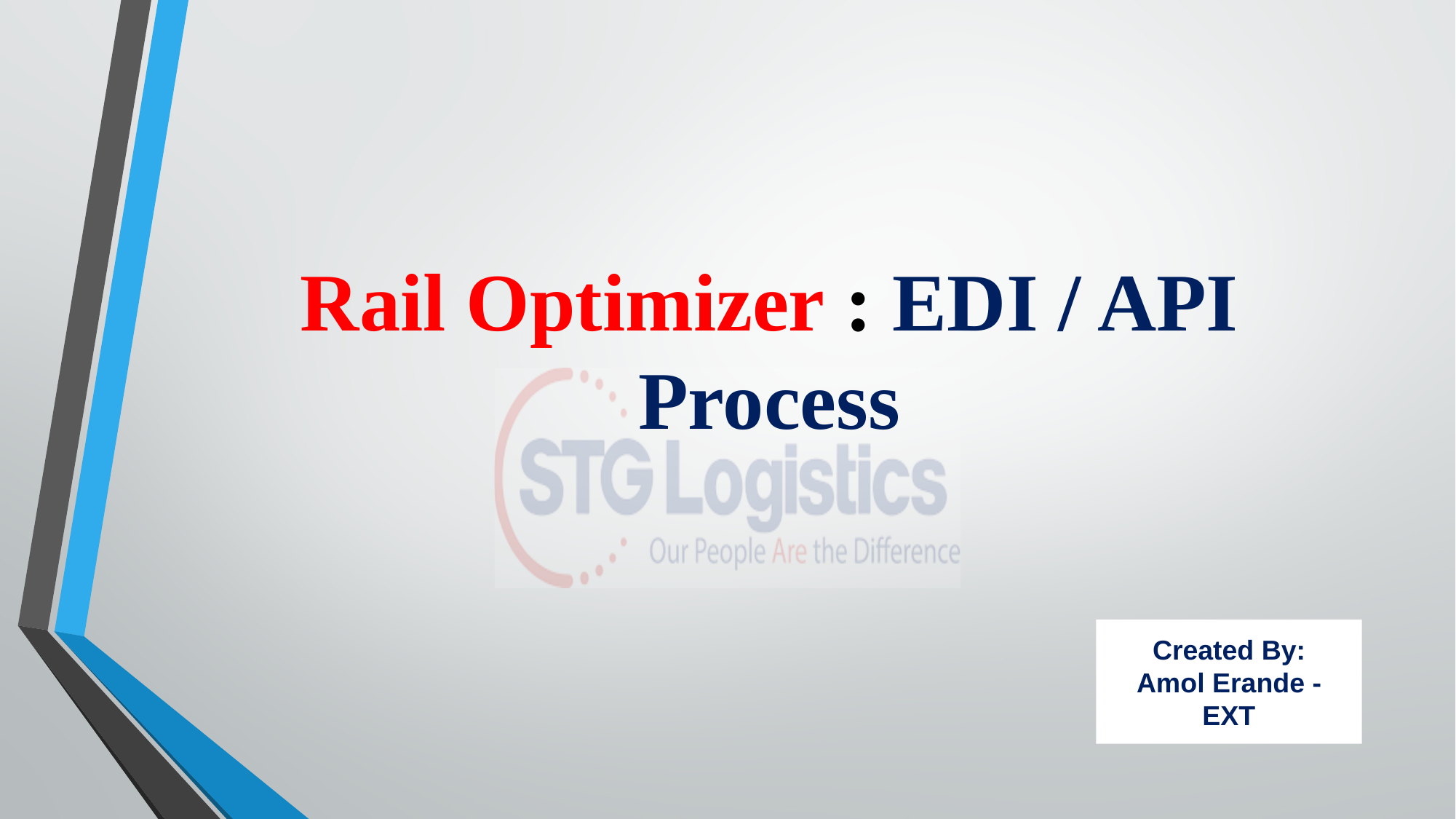

# Rail Optimizer : EDI / API Process
Created By:
Amol Erande - EXT